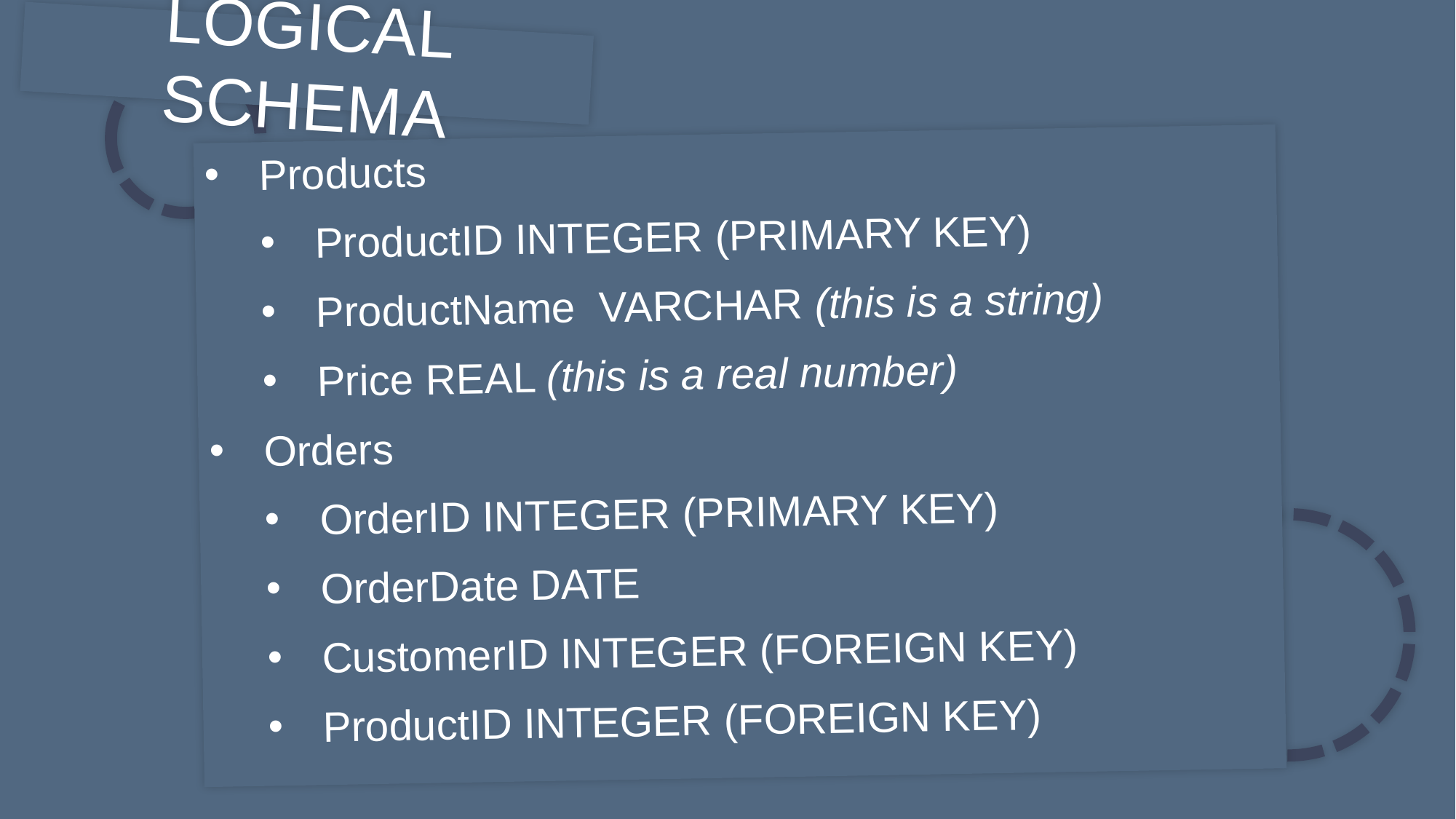

LOGICAL SCHEMA

Products
ProductID INTEGER (PRIMARY KEY)
ProductName  VARCHAR (this is a string)
Price REAL (this is a real number)
Orders
OrderID INTEGER (PRIMARY KEY)
OrderDate DATE
CustomerID INTEGER (FOREIGN KEY)
ProductID INTEGER (FOREIGN KEY)